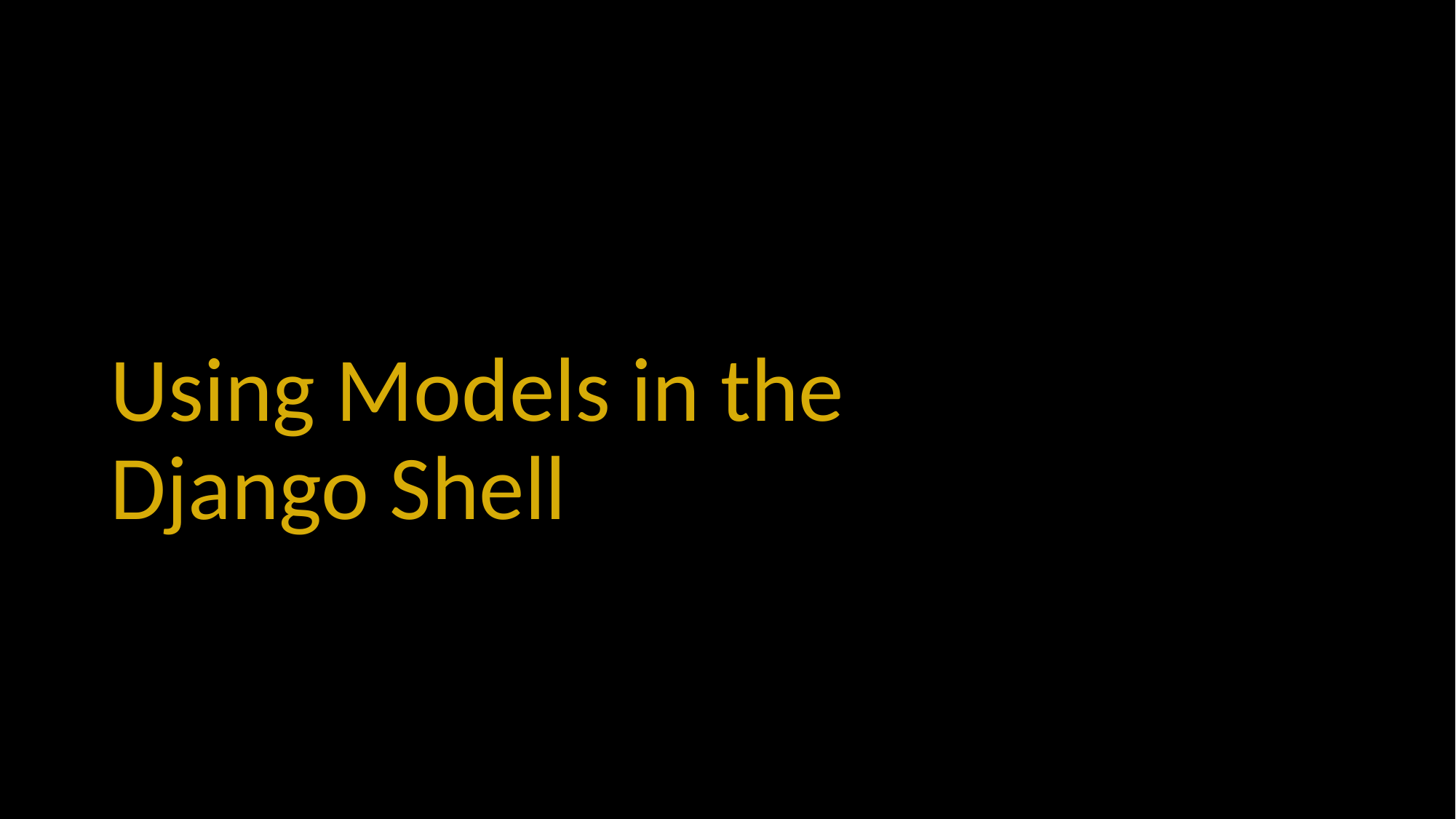

# Using Models in the Django Shell